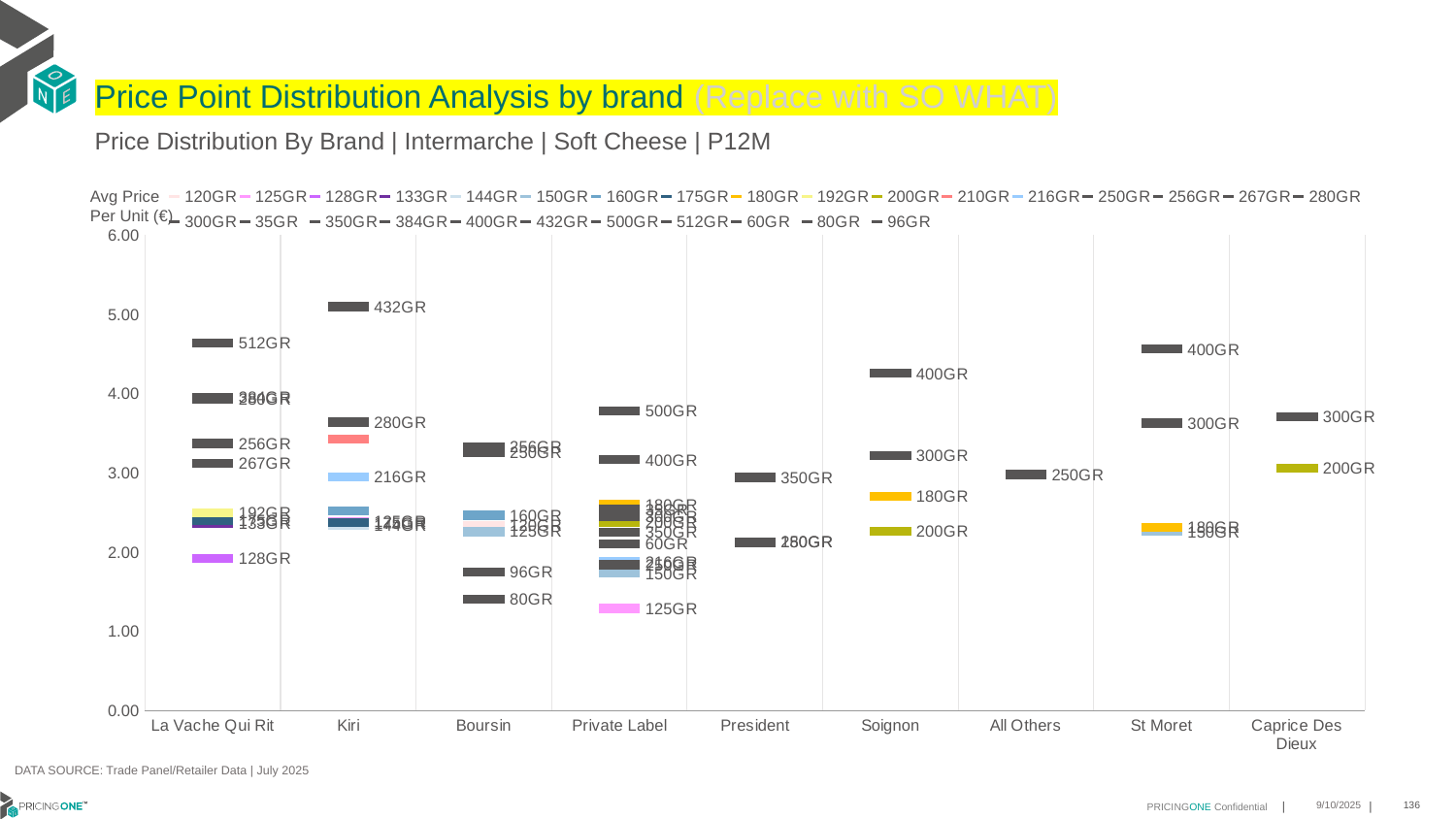

# Price Point Distribution Analysis by brand (Replace with SO WHAT)
Price Distribution By Brand | Intermarche | Soft Cheese | P12M

### Chart

| Category | 120GR | 125GR | 128GR | 133GR | 144GR | 150GR | 160GR | 175GR | 180GR | 192GR | 200GR | 210GR | 216GR | 250GR | 256GR | 267GR | 280GR | 300GR | 35GR | 350GR | 384GR | 400GR | 432GR | 500GR | 512GR | 60GR | 80GR | 96GR |
|---|---|---|---|---|---|---|---|---|---|---|---|---|---|---|---|---|---|---|---|---|---|---|---|---|---|---|---|---|
| La Vache Qui Rit | None | None | 1.9167 | 2.3659 | None | None | None | 2.4007 | None | 2.4898 | None | None | None | None | 3.3684 | 3.1168 | 3.9313 | None | None | None | 3.9493 | None | None | None | 4.634 | None | None | None |
| Kiri | None | 2.3821 | None | None | 2.3339 | None | 2.5216 | 2.3687 | None | None | None | 3.4206 | 2.95 | None | None | None | 3.6393 | None | None | None | None | None | 5.0931 | None | None | None | None | None |
| Boursin | 2.3374 | 2.2609 | None | None | None | 2.2536 | 2.4615 | None | None | None | None | None | None | 3.2565 | 3.3242 | None | None | None | None | None | None | None | None | None | None | None | 1.4029 | 1.748 |
| Private Label | None | 1.2895 | None | None | None | 1.7326 | None | None | 2.5992 | None | 2.3788 | None | 1.8791 | 1.8411 | None | None | None | 2.4459 | 2.5345 | 2.2509 | None | 3.1638 | None | 3.7756 | None | 2.1004 | None | None |
| President | None | None | None | None | None | None | None | None | 2.1227 | None | None | None | None | 2.1224 | None | None | None | None | None | 2.9395 | None | None | None | None | None | None | None | None |
| Soignon | None | None | None | None | None | None | None | None | 2.7021 | None | 2.2594 | None | None | None | None | None | None | 3.2147 | None | None | None | 4.2512 | None | None | None | None | None | None |
| All Others | None | None | None | None | None | None | None | None | None | None | None | None | None | 2.9783 | None | None | None | None | None | None | None | None | None | None | None | None | None | None |
| St Moret | None | None | None | None | None | 2.2577 | None | None | 2.3105 | None | None | None | None | None | None | None | None | 3.6262 | None | None | None | 4.5582 | None | None | None | None | None | None |
| Caprice Des Dieux | None | None | None | None | None | None | None | None | None | None | 3.0556 | None | None | None | None | None | None | 3.7036 | None | None | None | None | None | None | None | None | None | None |
Avg Price
Per Unit (€)
DATA SOURCE: Trade Panel/Retailer Data | July 2025
9/10/2025
136